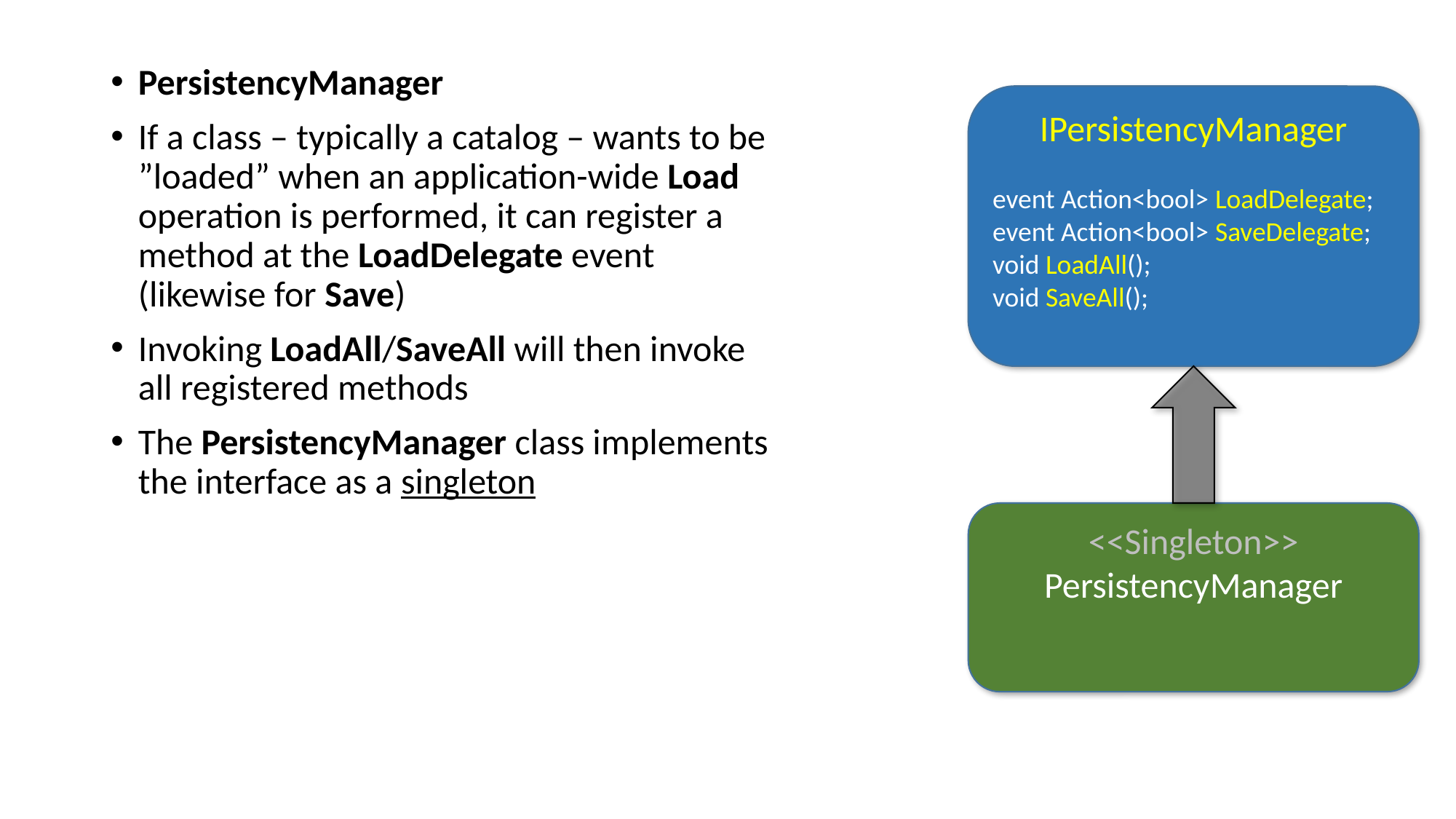

PersistencyManager
If a class – typically a catalog – wants to be ”loaded” when an application-wide Load operation is performed, it can register a method at the LoadDelegate event (likewise for Save)
Invoking LoadAll/SaveAll will then invoke all registered methods
The PersistencyManager class implements the interface as a singleton
IPersistencyManager

event Action<bool> LoadDelegate;
event Action<bool> SaveDelegate;
void LoadAll();
void SaveAll();

<<Singleton>>
PersistencyManager